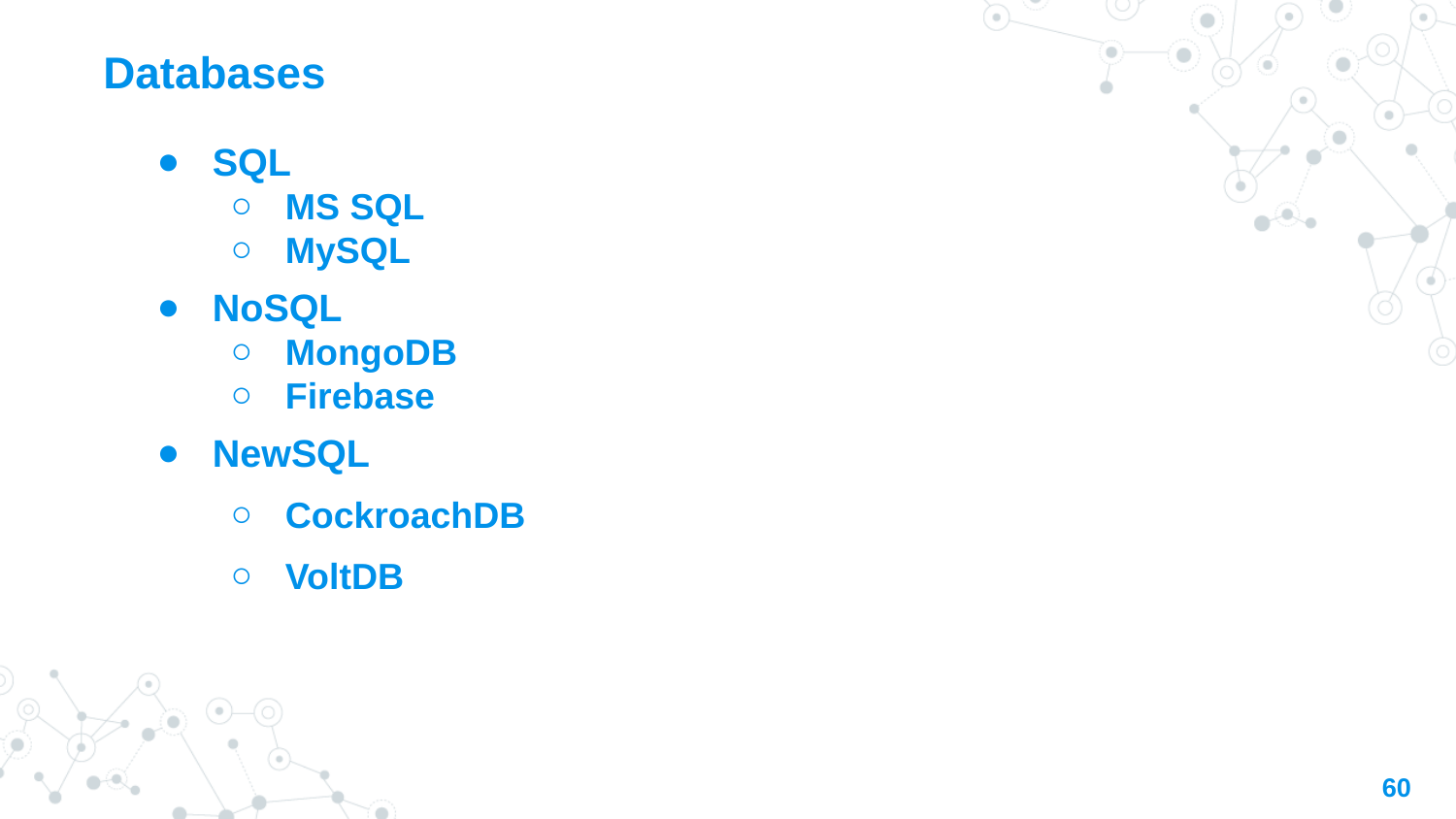

# Databases
SQL
MS SQL
MySQL
NoSQL
MongoDB
Firebase
NewSQL
CockroachDB
VoltDB
60